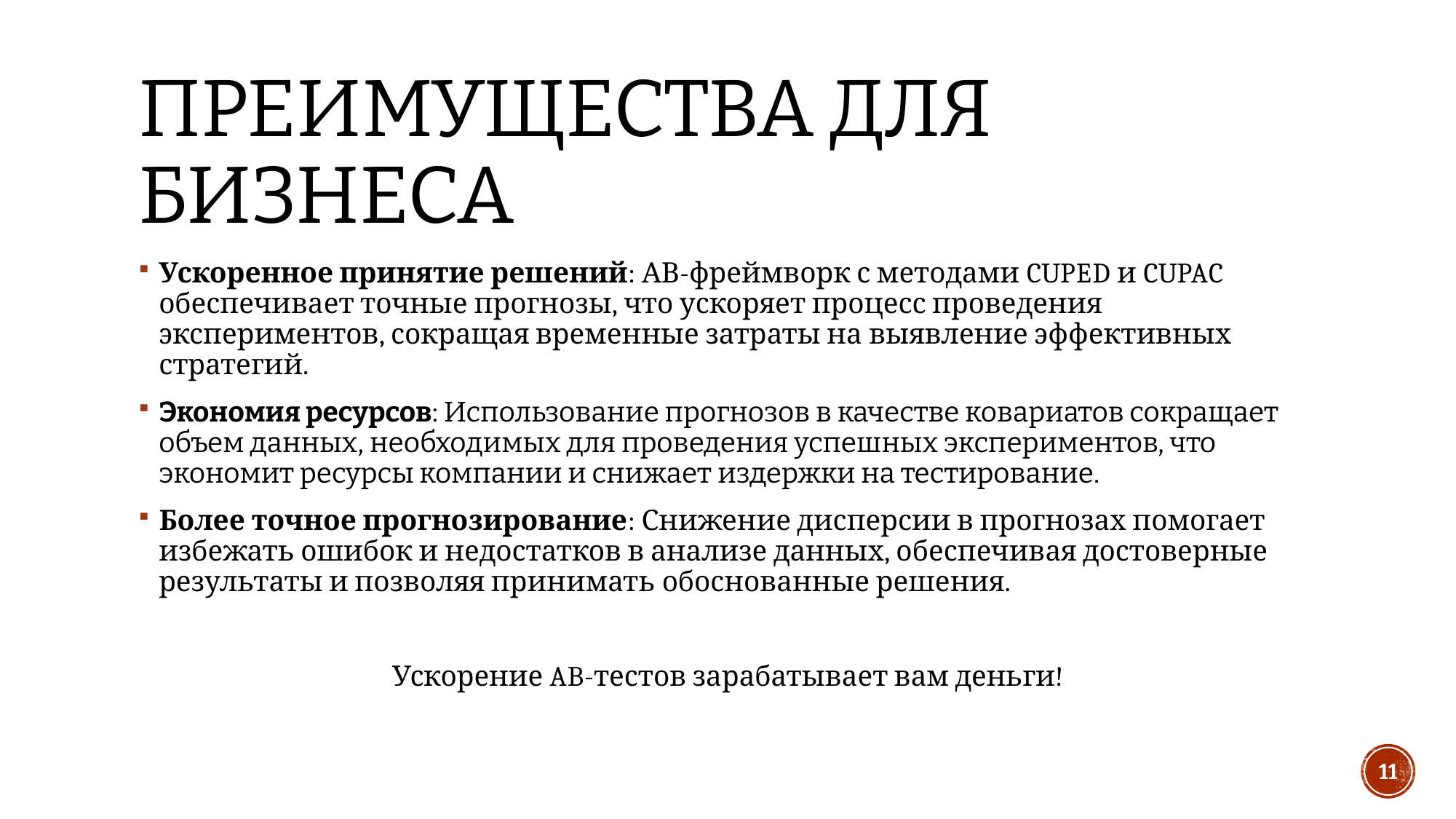

# Преимущества для бизнеса
Ускоренное принятие решений: АВ-фреймворк с методами CUPED и CUPAC обеспечивает точные прогнозы, что ускоряет процесс проведения экспериментов, сокращая временные затраты на выявление эффективных стратегий.
Экономия ресурсов: Использование прогнозов в качестве ковариатов сокращает объем данных, необходимых для проведения успешных экспериментов, что экономит ресурсы компании и снижает издержки на тестирование.
Более точное прогнозирование: Снижение дисперсии в прогнозах помогает избежать ошибок и недостатков в анализе данных, обеспечивая достоверные результаты и позволяя принимать обоснованные решения.

Ускорение AB-тестов зарабатывает вам деньги!
11